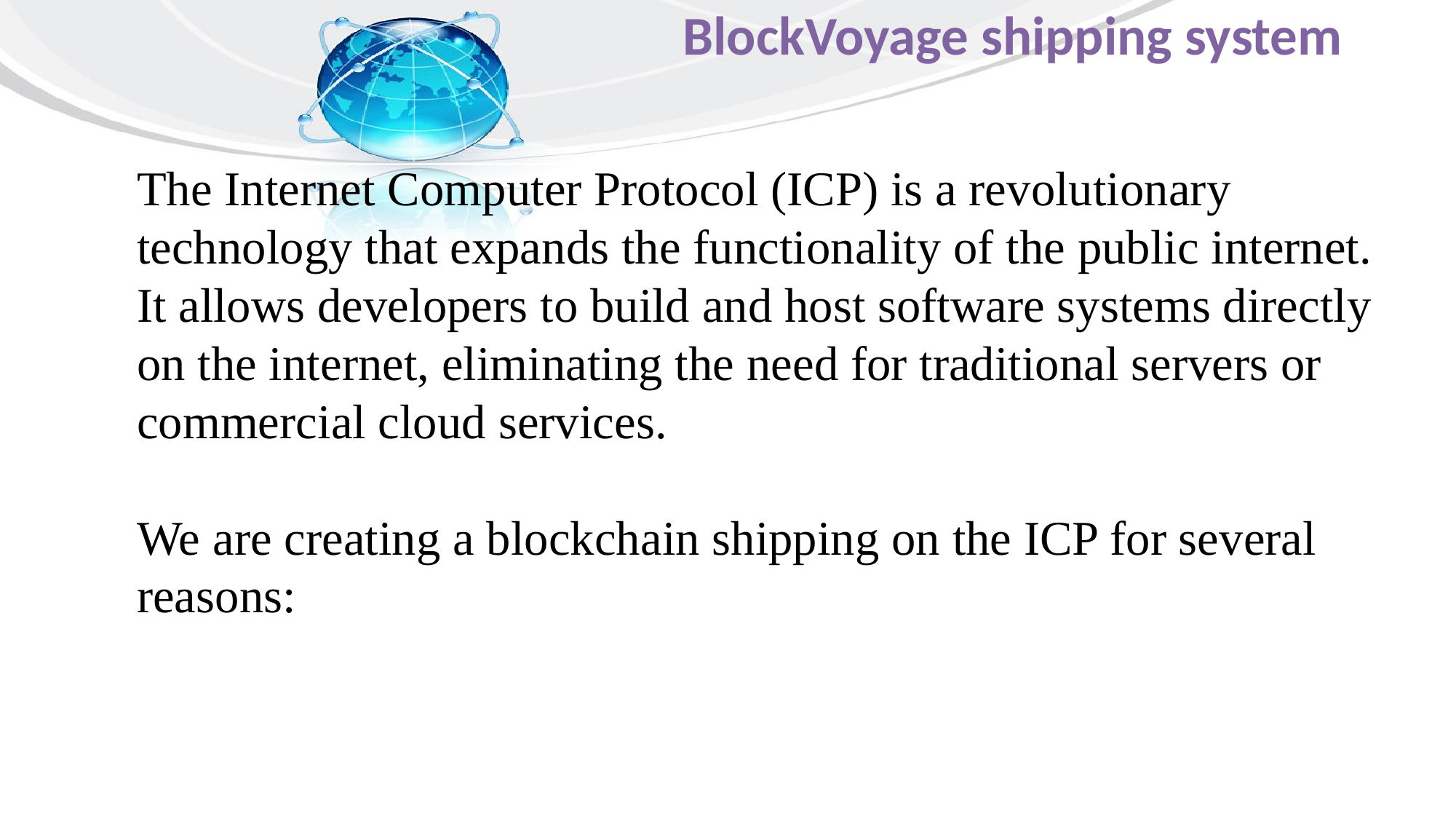

# BlockVoyage shipping system
The Internet Computer Protocol (ICP) is a revolutionary technology that expands the functionality of the public internet. It allows developers to build and host software systems directly on the internet, eliminating the need for traditional servers or commercial cloud services.

We are creating a blockchain shipping on the ICP for several reasons: